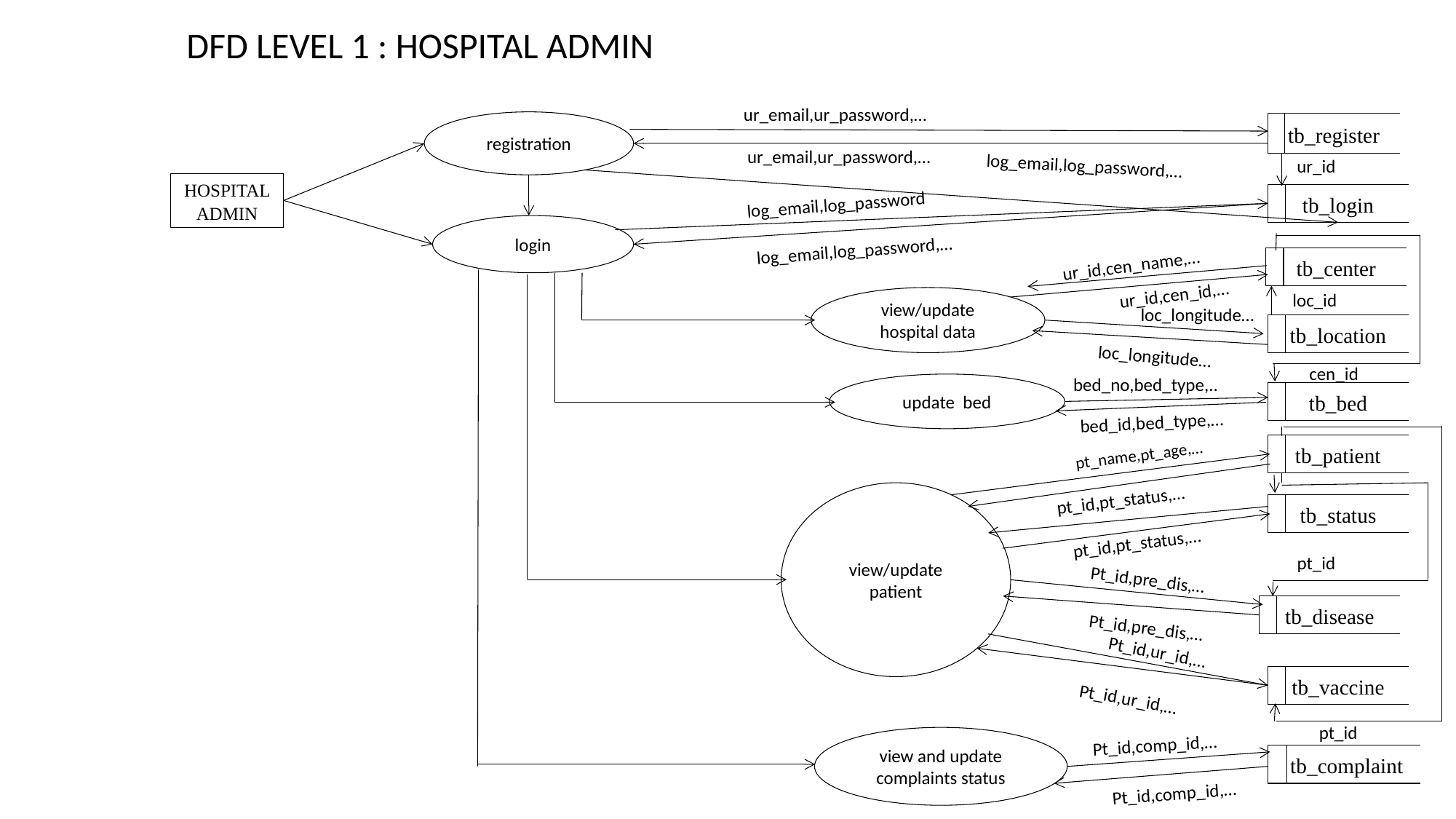

# DFD LEVEL 1 : HOSPITAL ADMIN
ur_email,ur_password,…
registration
tb_register
ur_email,ur_password,…
log_email,log_password,…
ur_id
HOSPITAL ADMIN
tb_login
log_email,log_password
login
log_email,log_password,…
ur_id,cen_name,…
tb_center
ur_id,cen_id,…
loc_id
view/update hospital data
loc_longitude…
tb_location
loc_longitude…
cen_id
bed_no,bed_type,..
update  bed
tb_bed
bed_id,bed_type,…
tb_patient
pt_name,pt_age,…
pt_id,pt_status,…
view/update patient
tb_status
pt_id,pt_status,…
pt_id
Pt_id,pre_dis,…
tb_disease
Pt_id,pre_dis,…
Pt_id,ur_id,…
tb_vaccine
Pt_id,ur_id,…
pt_id
Pt_id,comp_id,…
view and update complaints status
 tb_complaint
Pt_id,comp_id,…